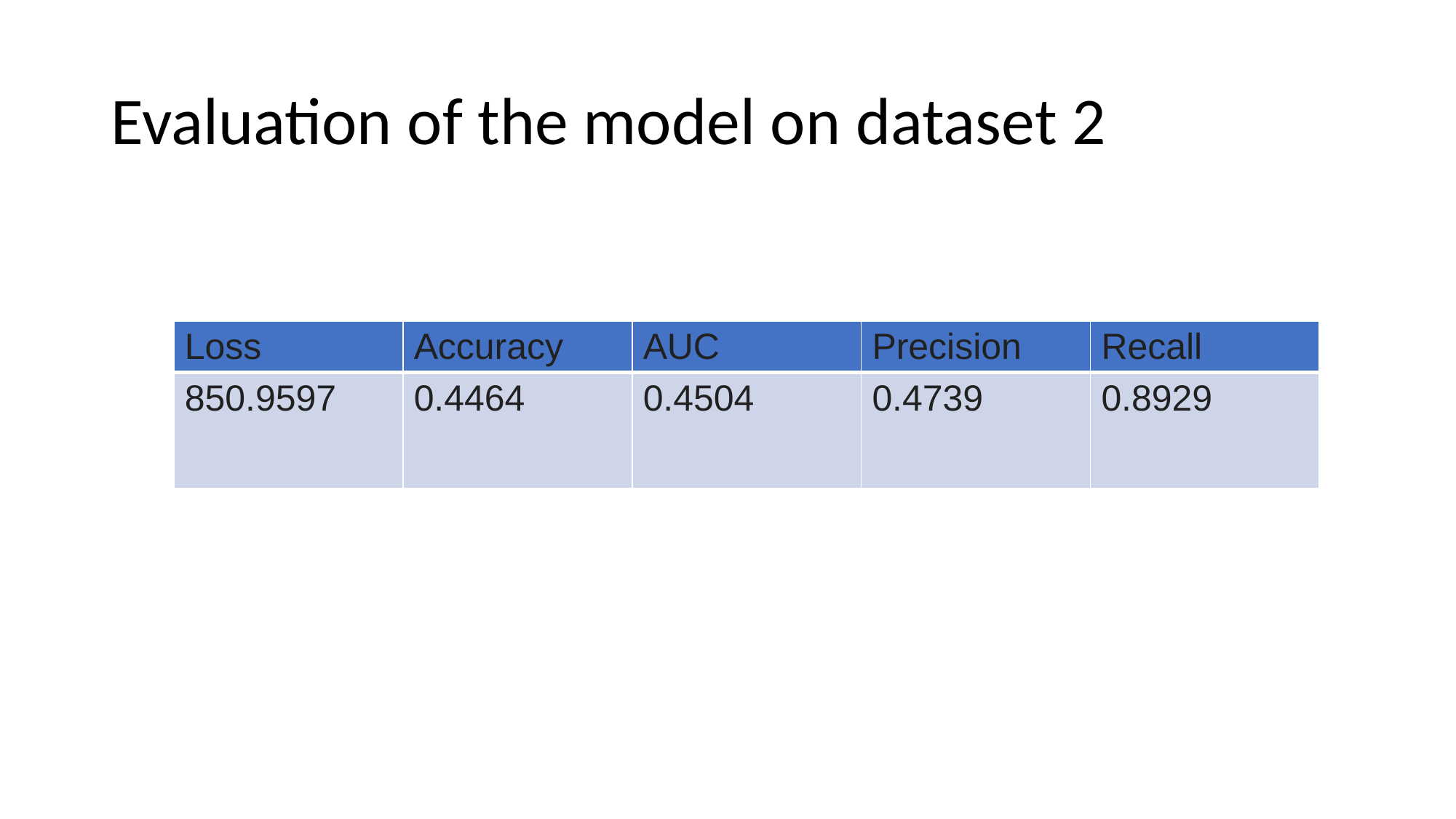

# Evaluation of the model on dataset 2
| Loss | Accuracy | AUC | Precision | Recall |
| --- | --- | --- | --- | --- |
| 850.9597 | 0.4464 | 0.4504 | 0.4739 | 0.8929 |